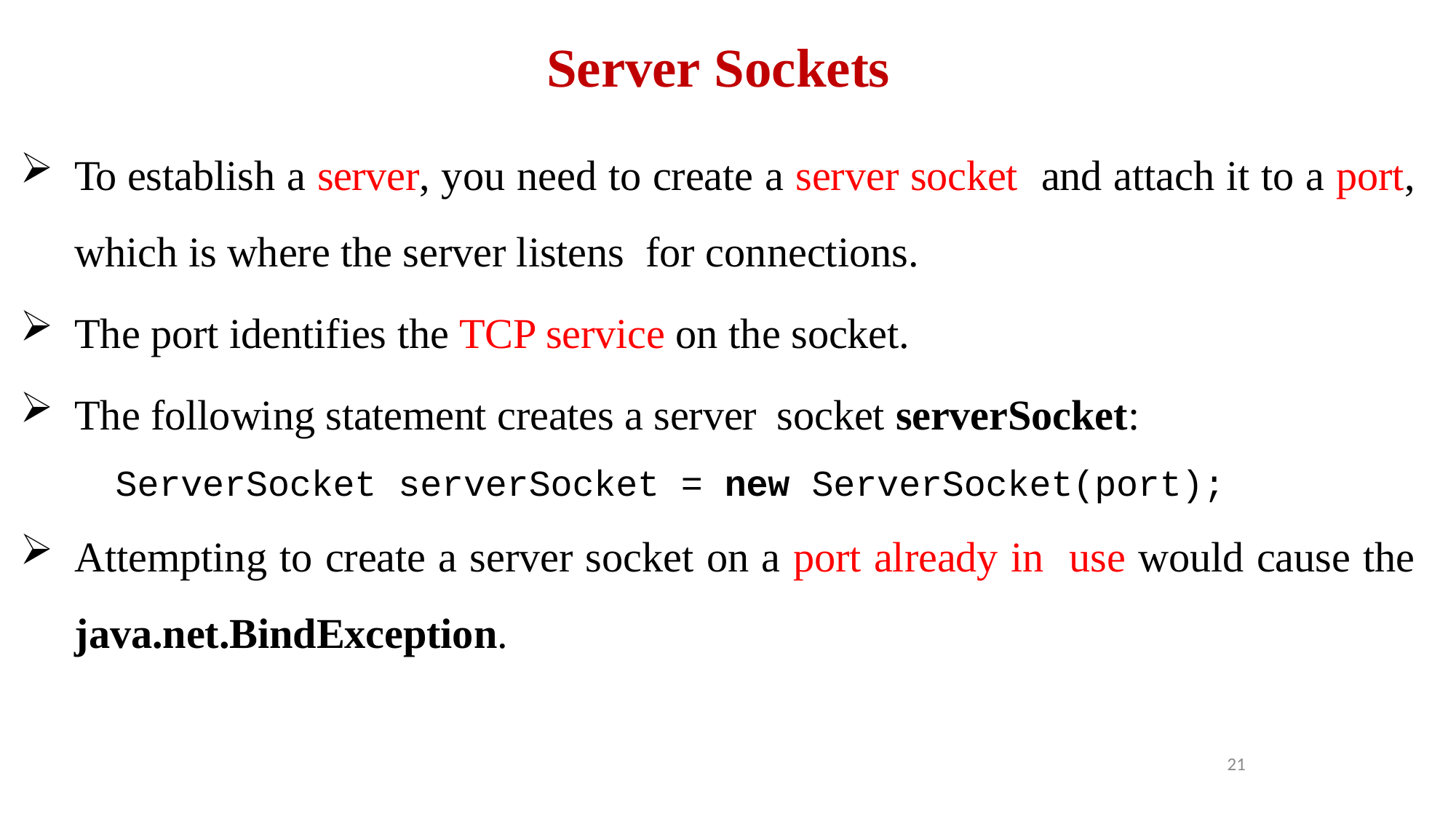

# Server Sockets
To establish a server, you need to create a server socket  and attach it to a port, which is where the server listens  for connections.
The port identifies the TCP service on the socket.
The following statement creates a server socket serverSocket:
   ServerSocket serverSocket = new ServerSocket(port);
Attempting to create a server socket on a port already in  use would cause the java.net.BindException.
21